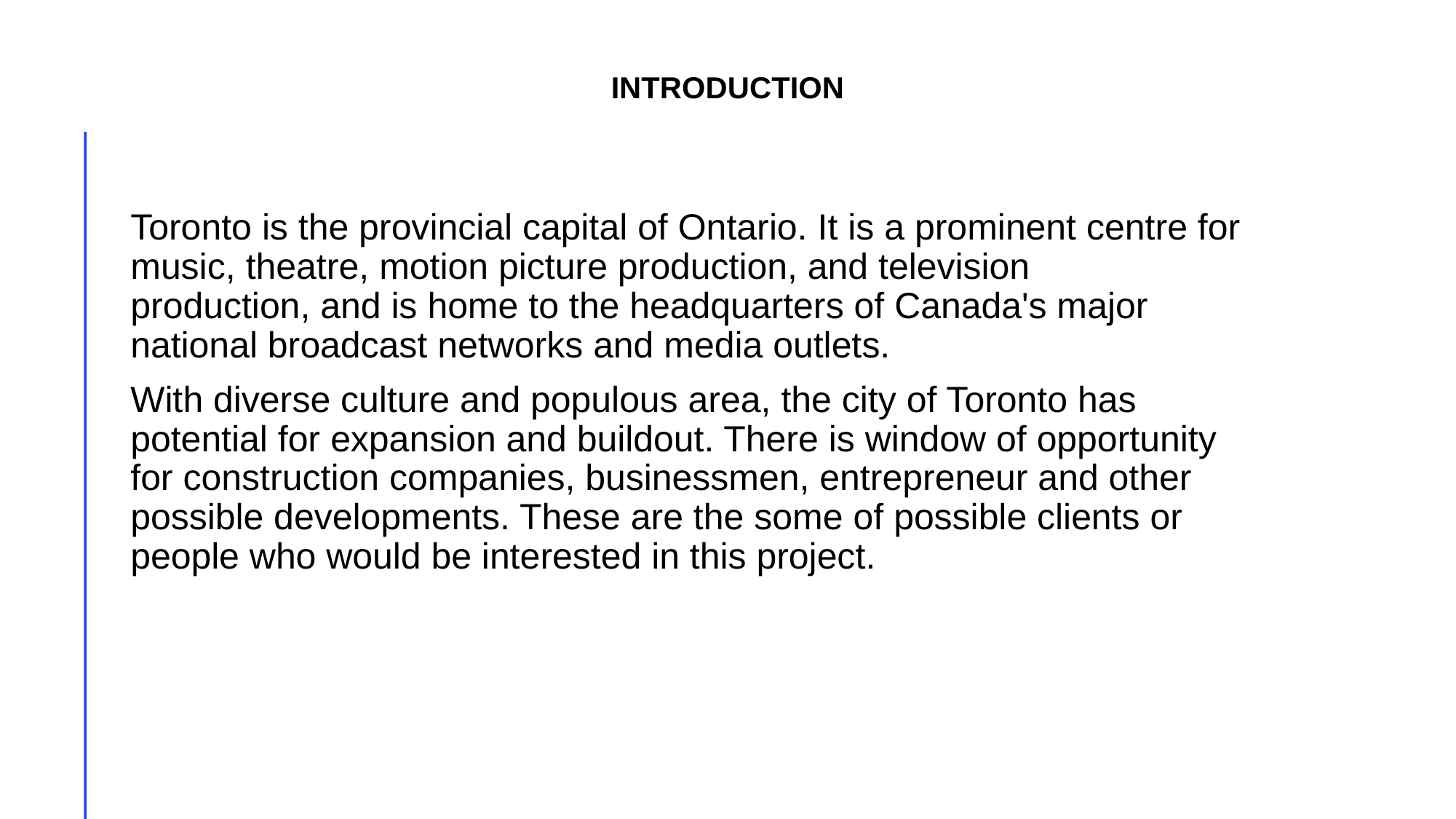

# INTRODUCTION
Toronto is the provincial capital of Ontario. It is a prominent centre for music, theatre, motion picture production, and television production, and is home to the headquarters of Canada's major national broadcast networks and media outlets.
With diverse culture and populous area, the city of Toronto has potential for expansion and buildout. There is window of opportunity for construction companies, businessmen, entrepreneur and other possible developments. These are the some of possible clients or people who would be interested in this project.